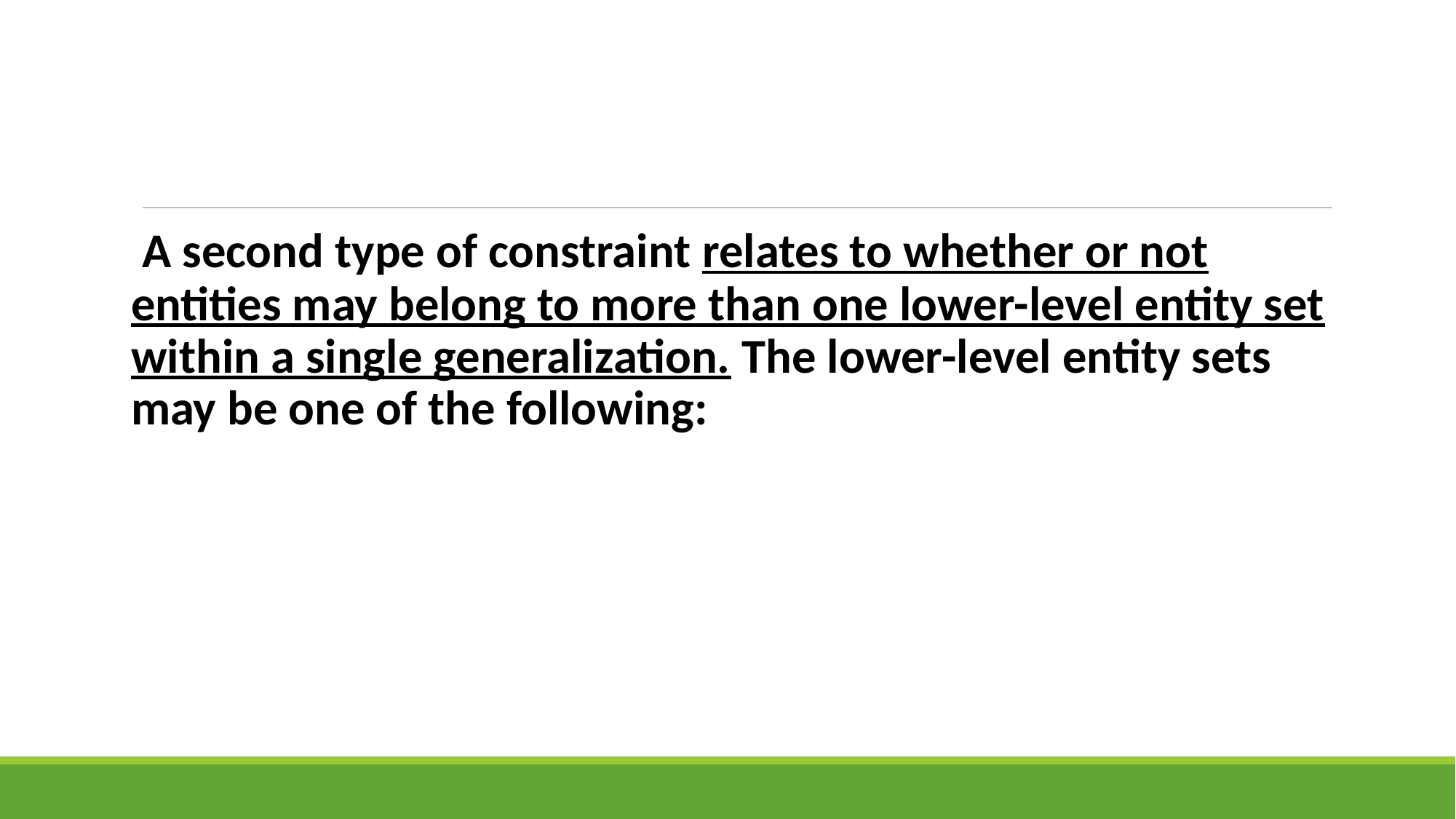

#
 A second type of constraint relates to whether or not entities may belong to more than one lower-level entity set within a single generalization. The lower-level entity sets may be one of the following: